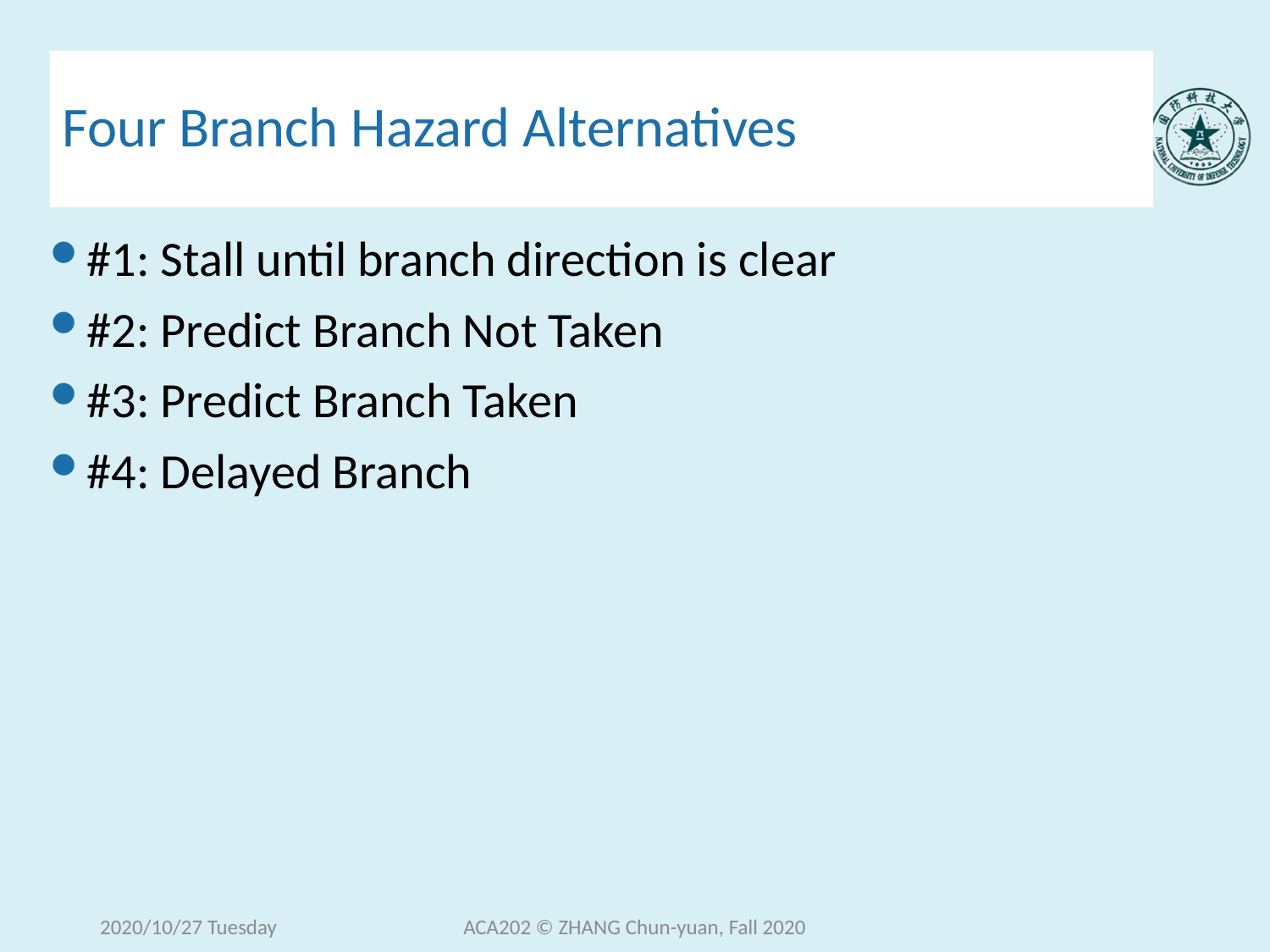

# Four Branch Hazard Alternatives
#1: Stall until branch direction is clear
#2: Predict Branch Not Taken
#3: Predict Branch Taken
#4: Delayed Branch
2020/10/27 Tuesday
ACA202 © ZHANG Chun-yuan, Fall 2020
26